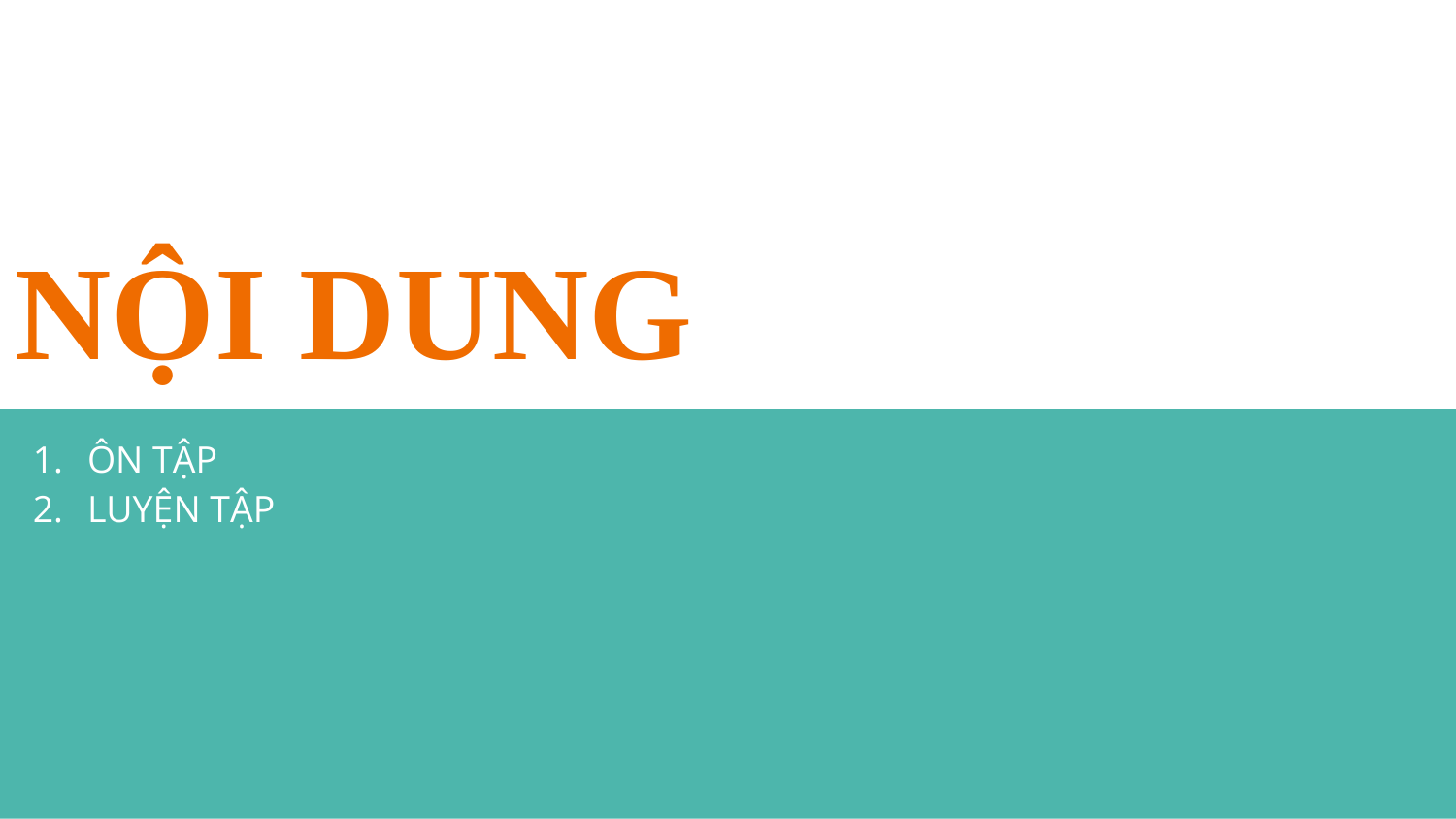

# NỘI DUNG
ÔN TẬP
LUYỆN TẬP